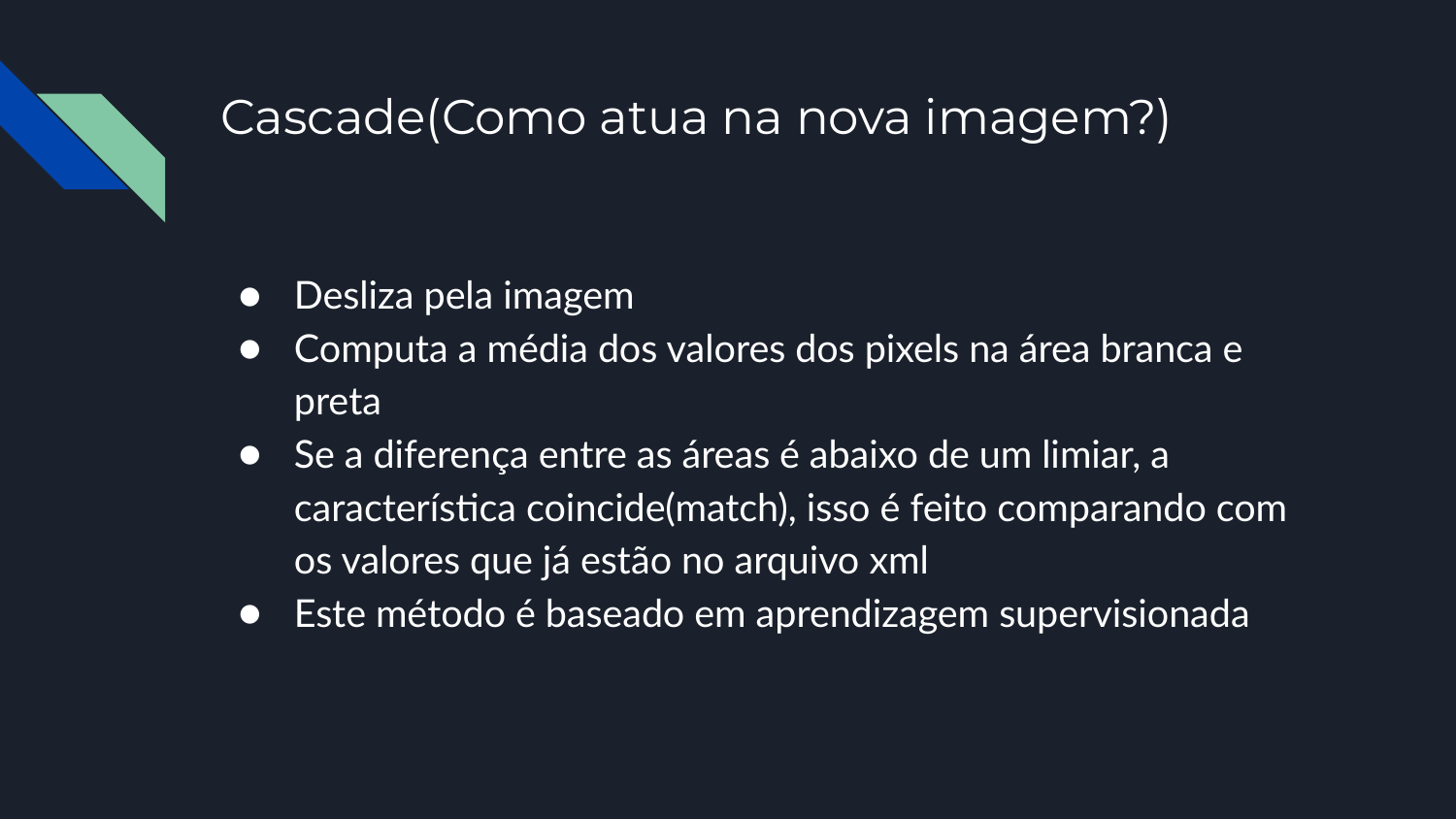

# Cascade(Como atua na nova imagem?)

Desliza pela imagem
Computa a média dos valores dos pixels na área branca e preta
Se a diferença entre as áreas é abaixo de um limiar, a característica coincide(match), isso é feito comparando com os valores que já estão no arquivo xml
Este método é baseado em aprendizagem supervisionada